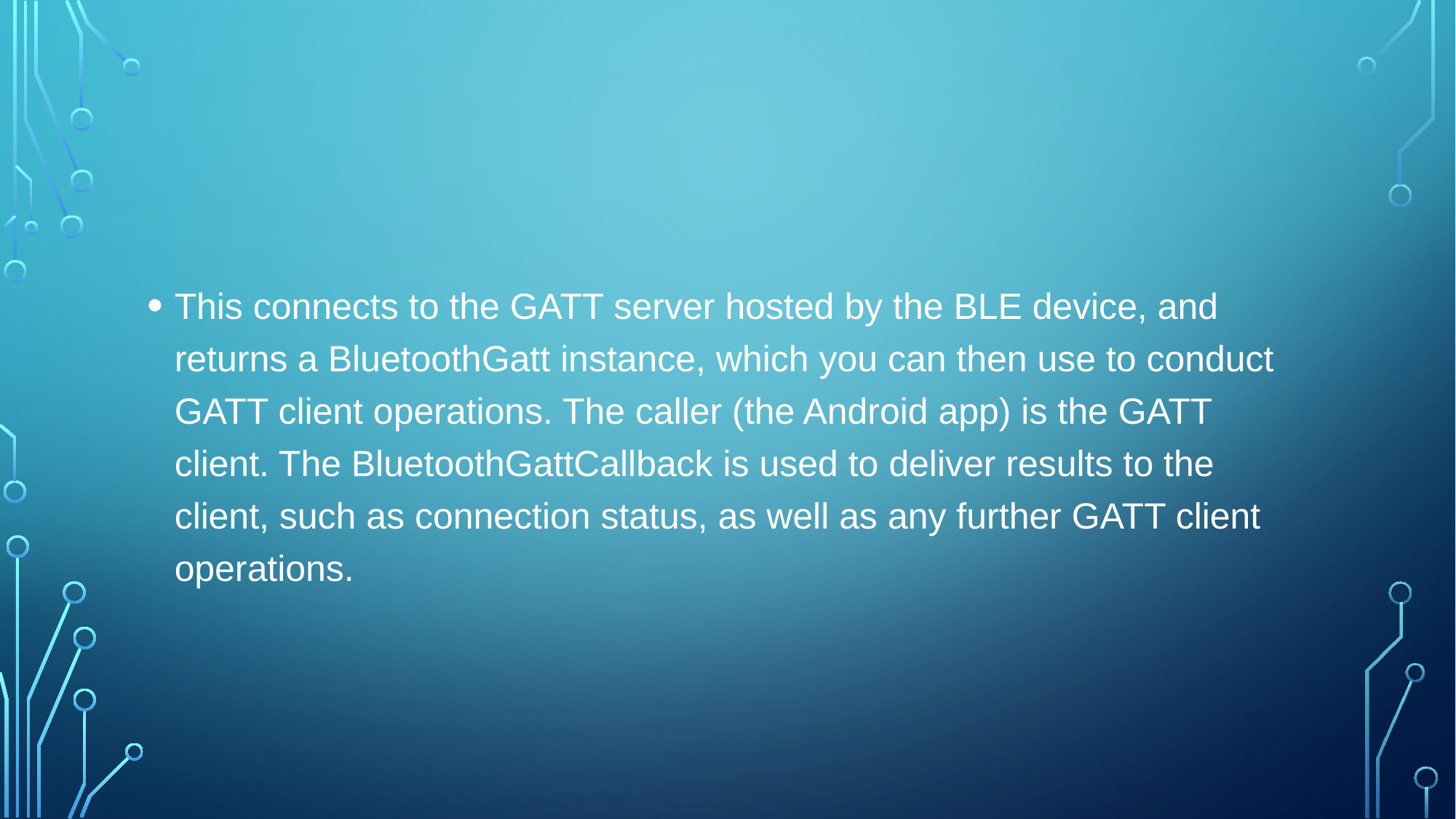

#
This connects to the GATT server hosted by the BLE device, and returns a BluetoothGatt instance, which you can then use to conduct GATT client operations. The caller (the Android app) is the GATT client. The BluetoothGattCallback is used to deliver results to the client, such as connection status, as well as any further GATT client operations.